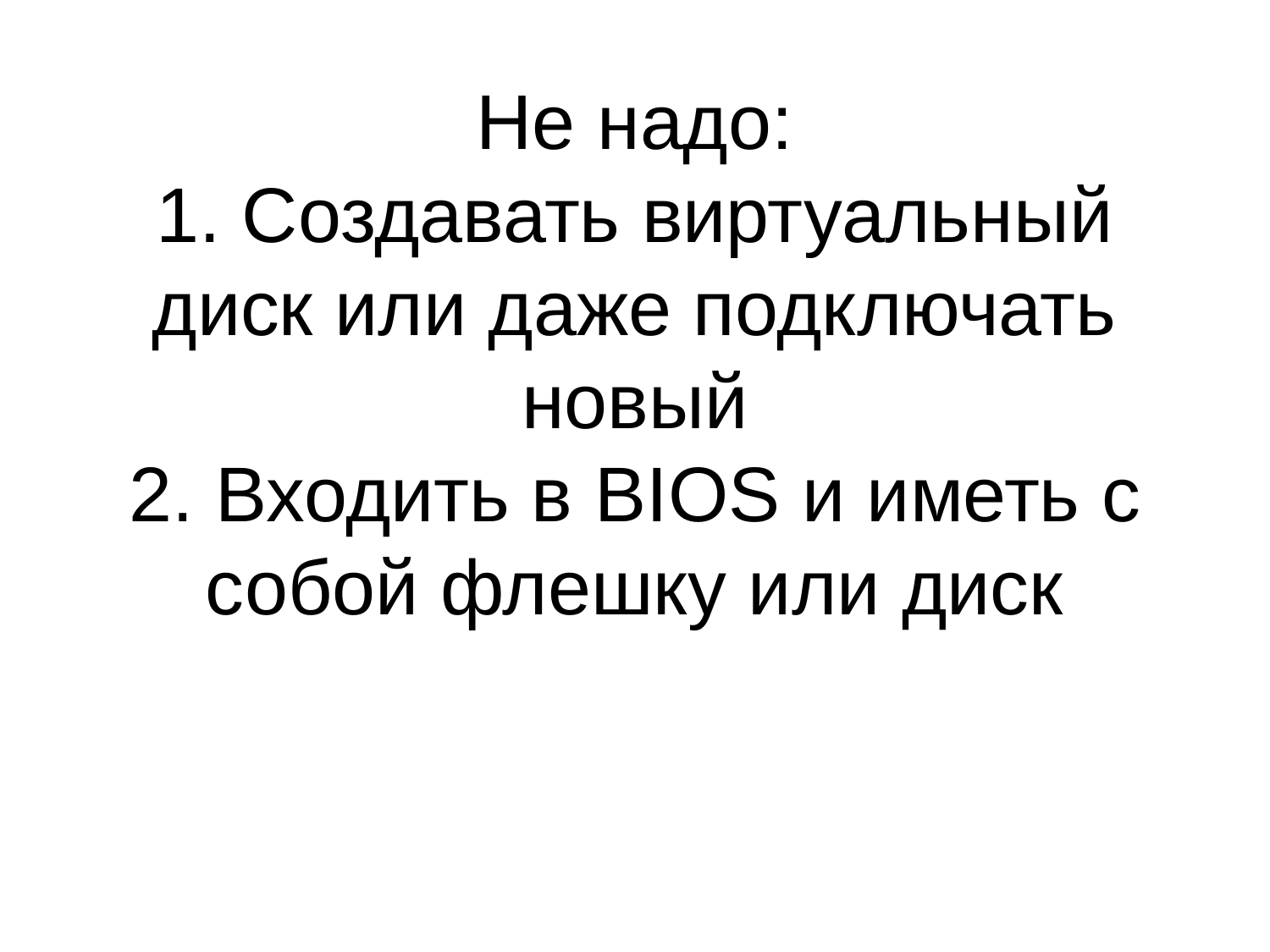

# Не надо: 1. Создавать виртуальный диск или даже подключать новый 2. Входить в BIOS и иметь с собой флешку или диск